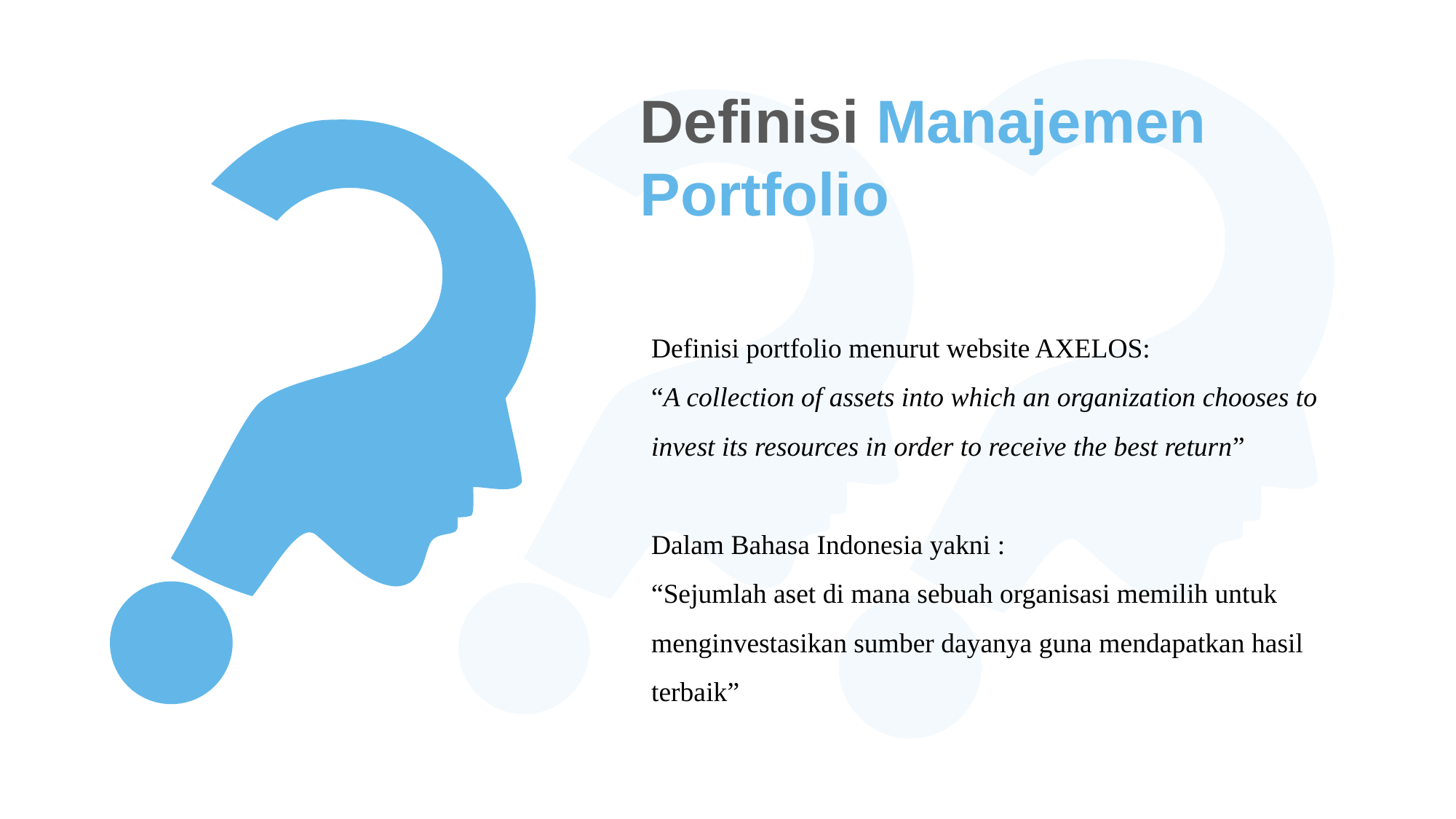

Definisi Manajemen Portfolio

Definisi portfolio menurut website AXELOS:
“A collection of assets into which an organization chooses to invest its resources in order to receive the best return”

Dalam Bahasa Indonesia yakni :
“Sejumlah aset di mana sebuah organisasi memilih untuk menginvestasikan sumber dayanya guna mendapatkan hasil terbaik”